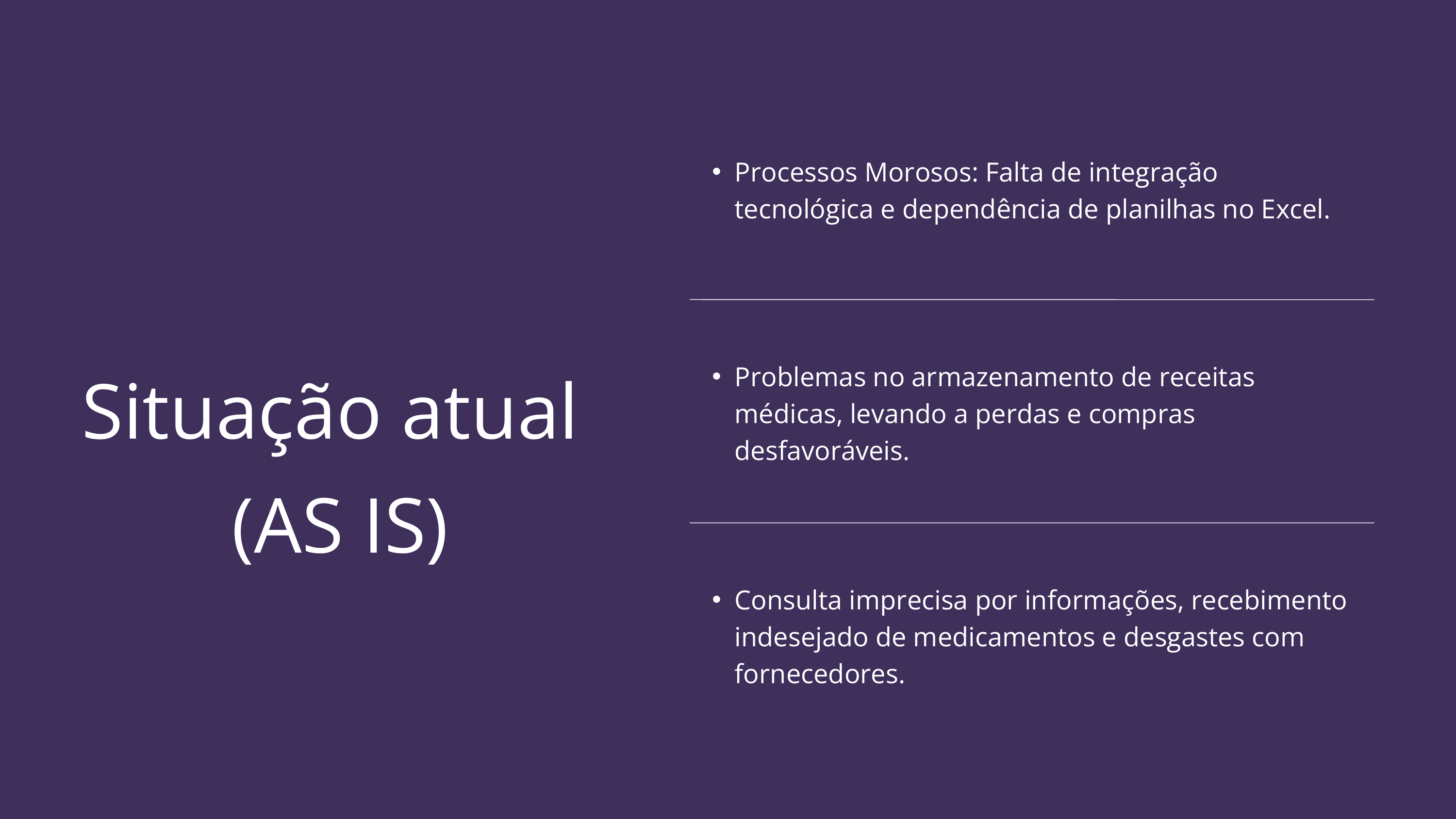

Processos Morosos: Falta de integração tecnológica e dependência de planilhas no Excel.

Problemas no armazenamento de receitas médicas, levando a perdas e compras desfavoráveis.
Situação atual
(AS IS)

Consulta imprecisa por informações, recebimento indesejado de medicamentos e desgastes com fornecedores.